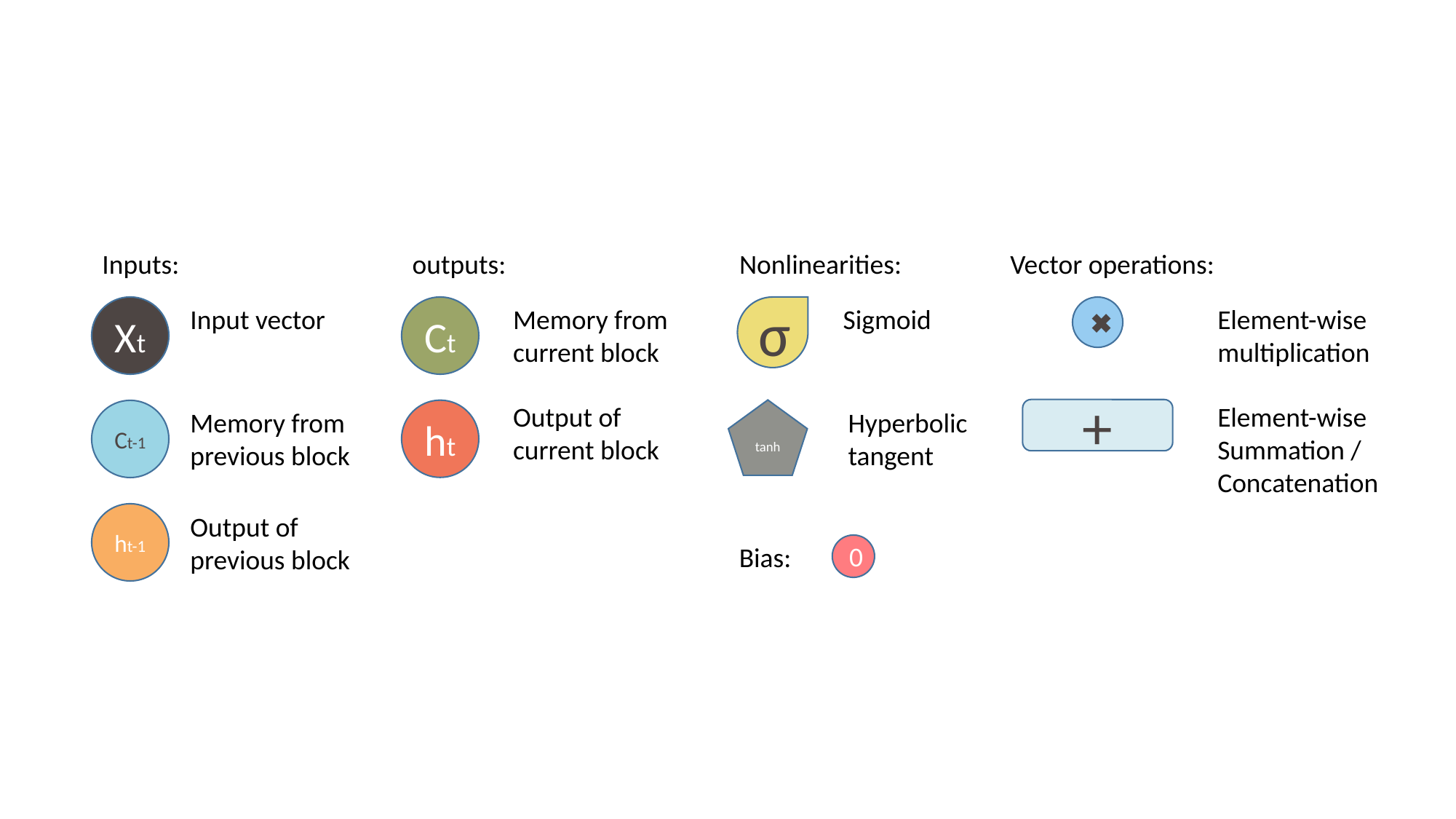

Inputs:
outputs:
Nonlinearities:
Vector operations:
Sigmoid
✖
Element-wise
multiplication
Xt
Input vector
Ct
Memory from current block
σ
Output of current block
Element-wise
Summation /
Concatenation
+
tanh
Hyperbolic tangent
ht
Memory from previous block
Ct-1
ht-1
Output of previous block
Bias:
0